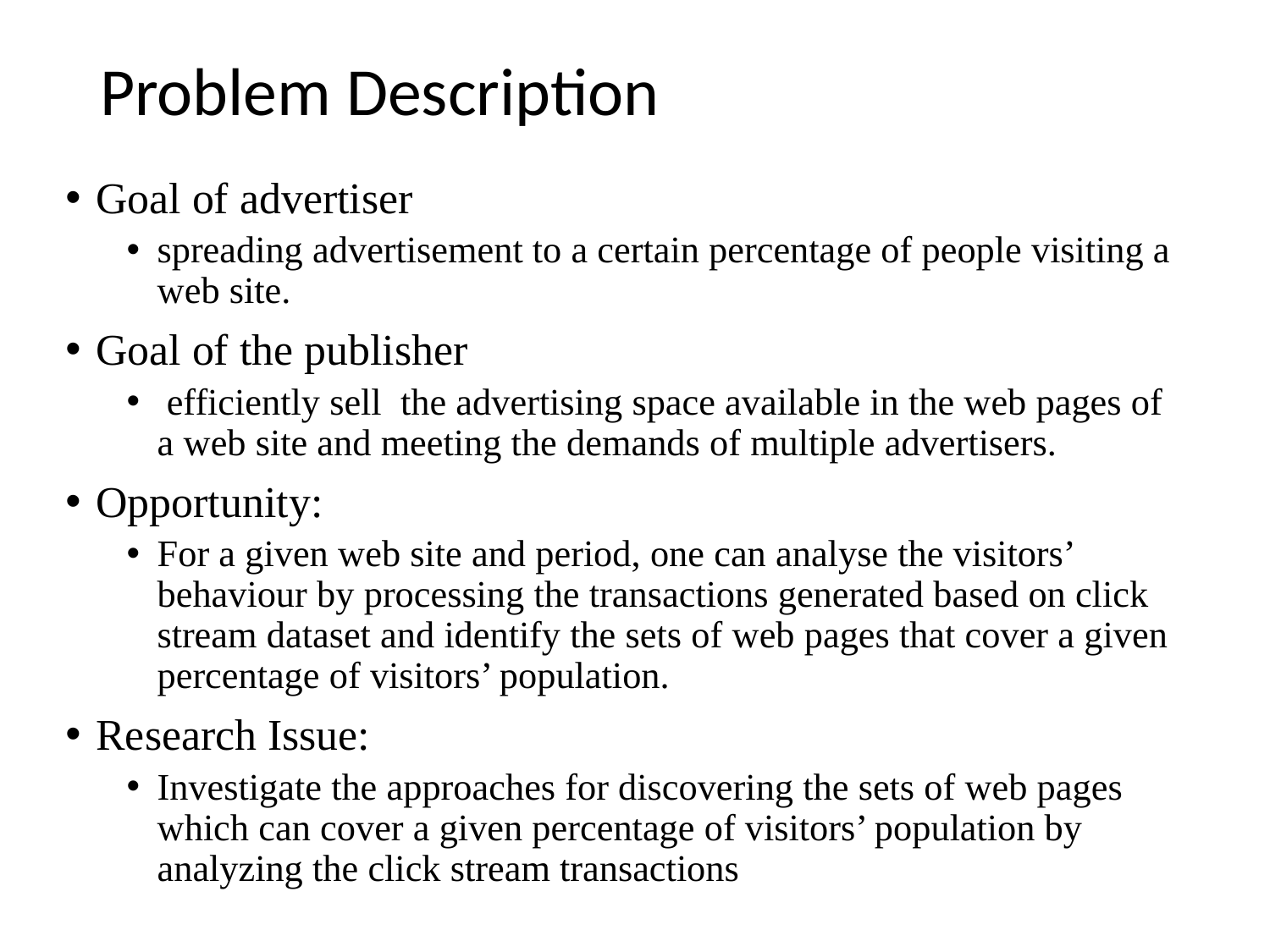

# Problem Description
Goal of advertiser
spreading advertisement to a certain percentage of people visiting a web site.
Goal of the publisher
 efficiently sell  the advertising space available in the web pages of a web site and meeting the demands of multiple advertisers.
Opportunity:
For a given web site and period, one can analyse the visitors’ behaviour by processing the transactions generated based on click stream dataset and identify the sets of web pages that cover a given percentage of visitors’ population.
Research Issue:
Investigate the approaches for discovering the sets of web pages which can cover a given percentage of visitors’ population by analyzing the click stream transactions